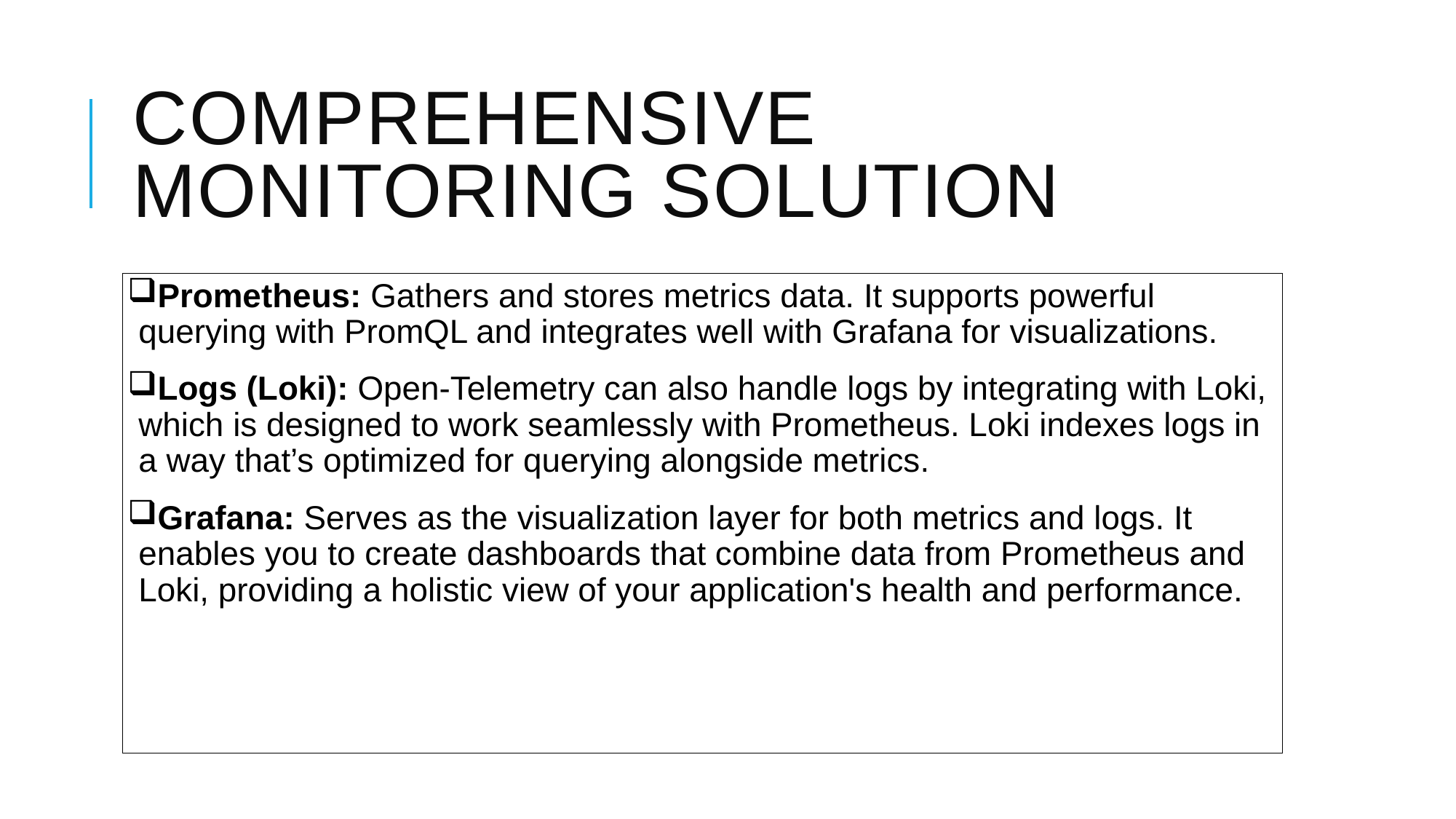

# Comprehensive Monitoring Solution
Prometheus: Gathers and stores metrics data. It supports powerful querying with PromQL and integrates well with Grafana for visualizations.
Logs (Loki): Open-Telemetry can also handle logs by integrating with Loki, which is designed to work seamlessly with Prometheus. Loki indexes logs in a way that’s optimized for querying alongside metrics.
Grafana: Serves as the visualization layer for both metrics and logs. It enables you to create dashboards that combine data from Prometheus and Loki, providing a holistic view of your application's health and performance.